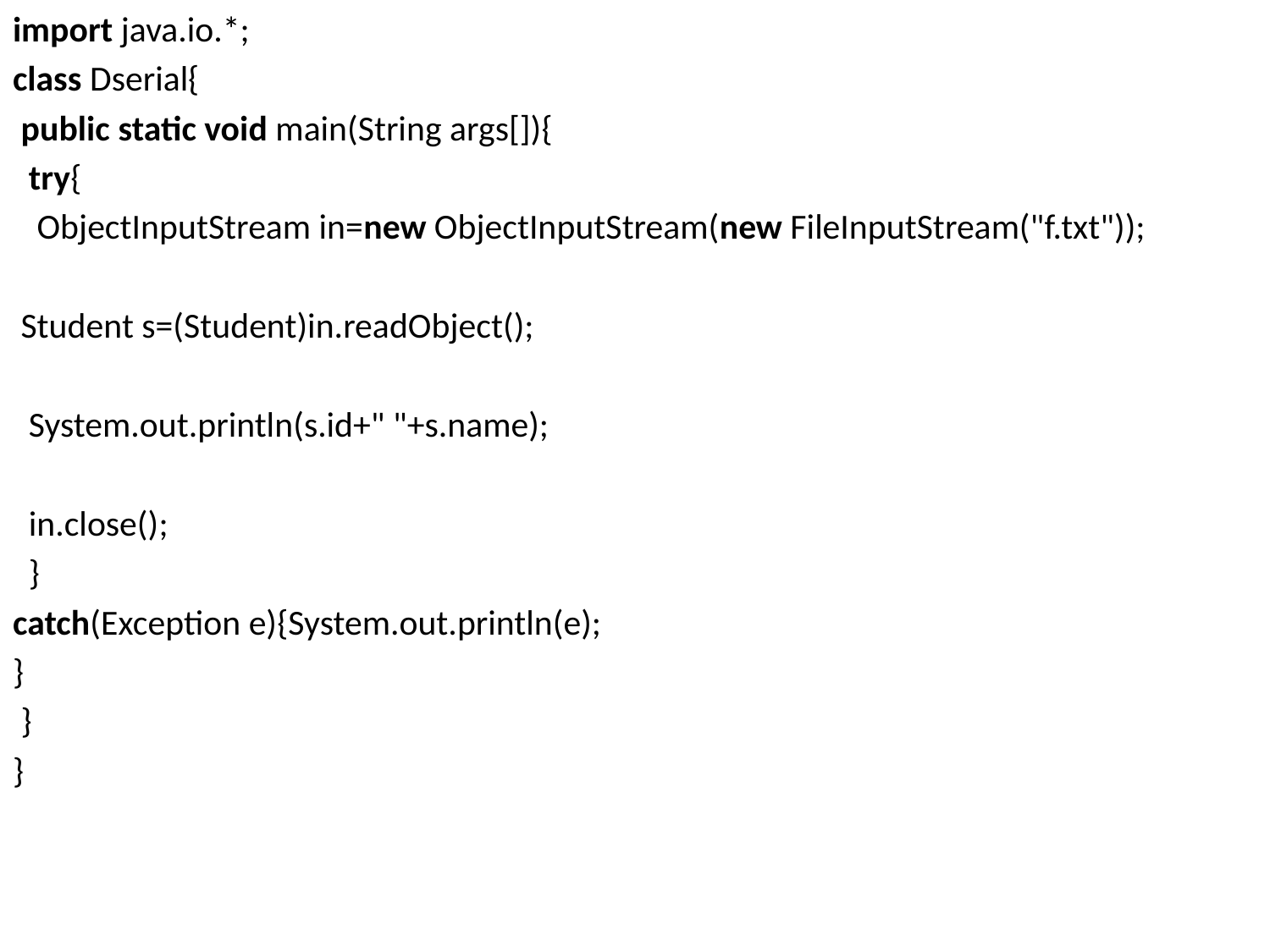

import java.io.*;
class Dserial{
 public static void main(String args[]){
  try{
   ObjectInputStream in=new ObjectInputStream(new FileInputStream("f.txt"));

 Student s=(Student)in.readObject();

  System.out.println(s.id+" "+s.name);

  in.close();
  }
catch(Exception e){System.out.println(e);
}
 }
}